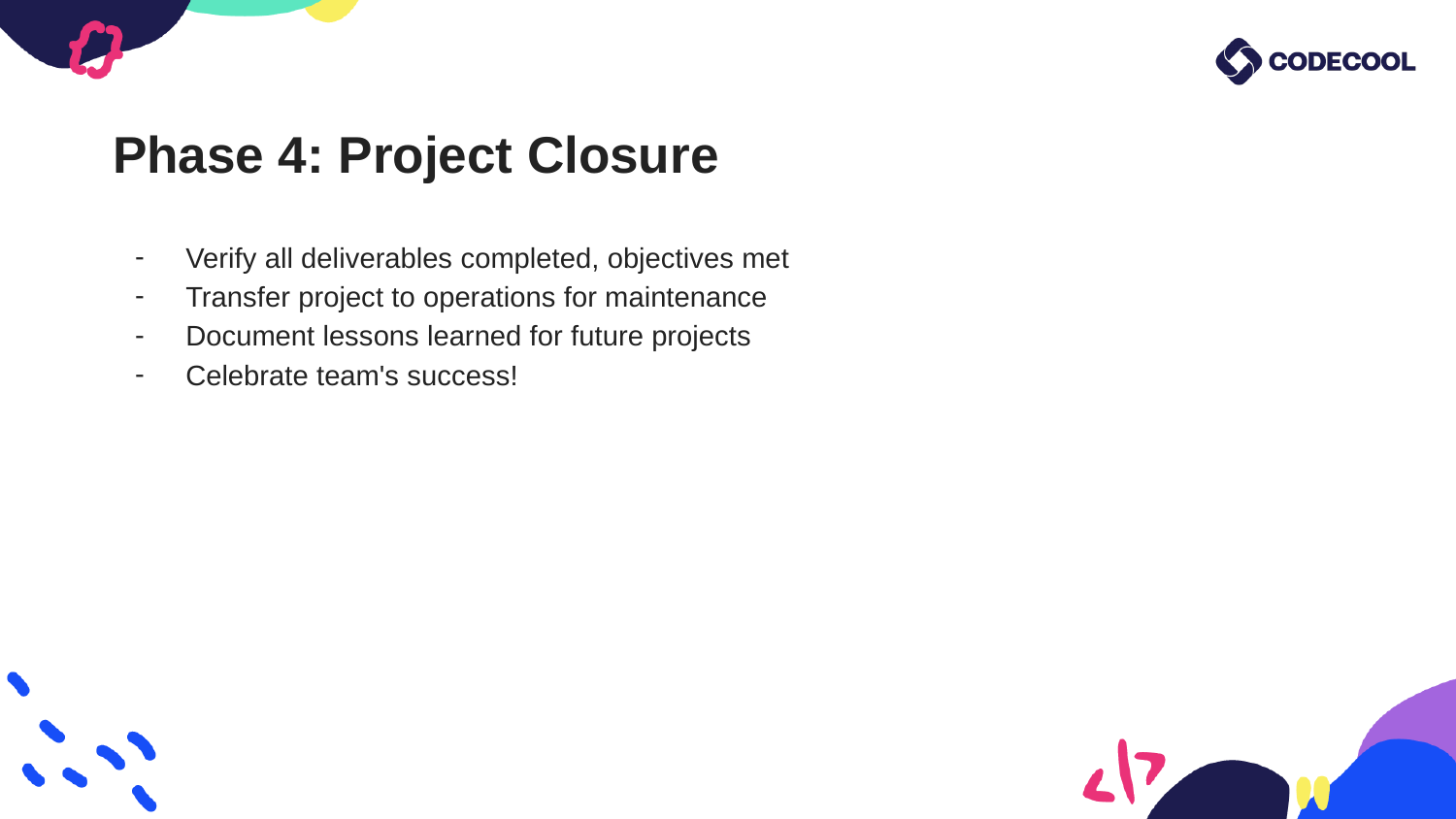

# Phase 4: Project Closure
Verify all deliverables completed, objectives met
Transfer project to operations for maintenance
Document lessons learned for future projects
Celebrate team's success!